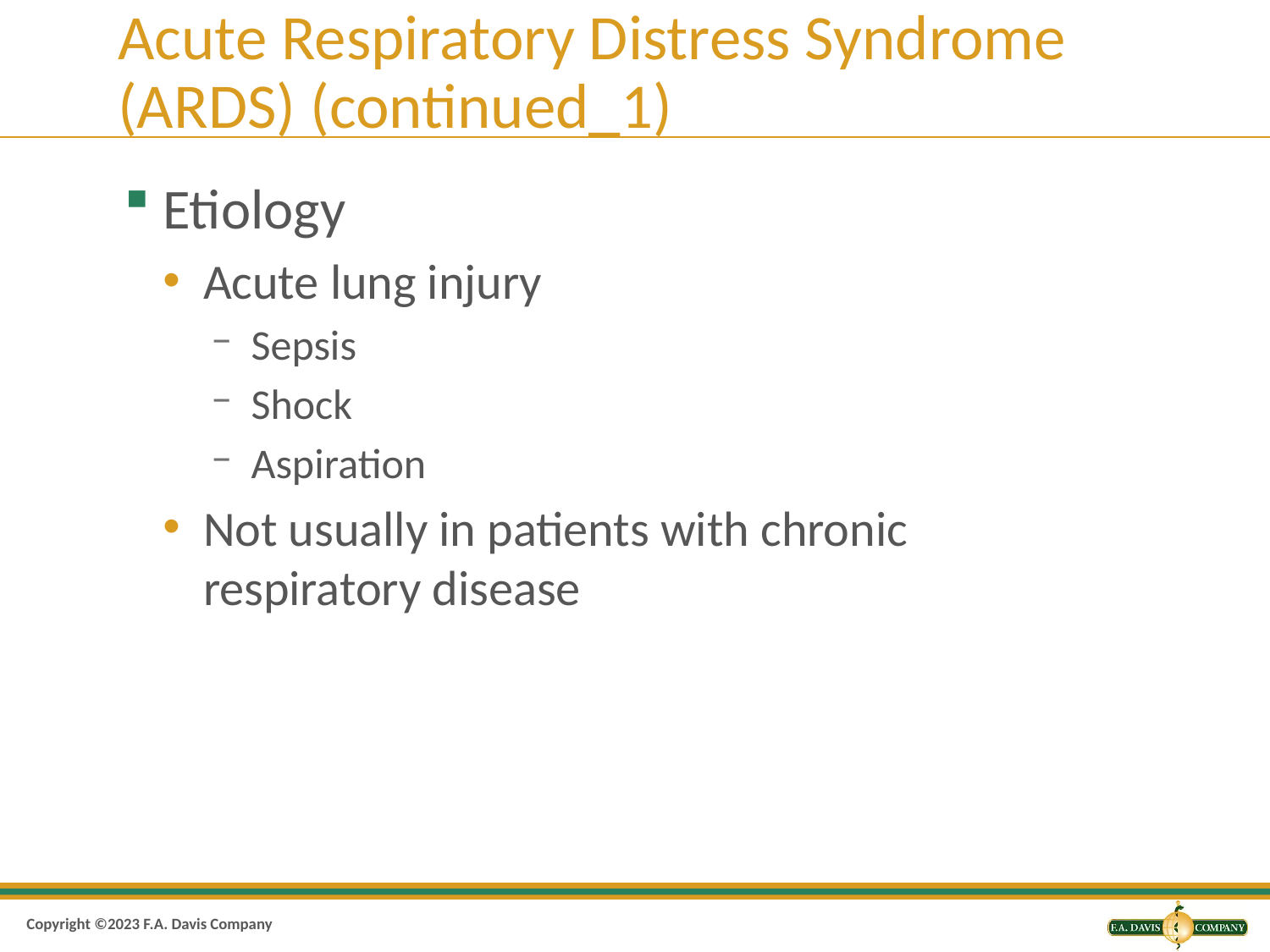

# Acute Respiratory Distress Syndrome (ARDS) (continued_1)
Etiology
Acute lung injury
Sepsis
Shock
Aspiration
Not usually in patients with chronic            respiratory disease